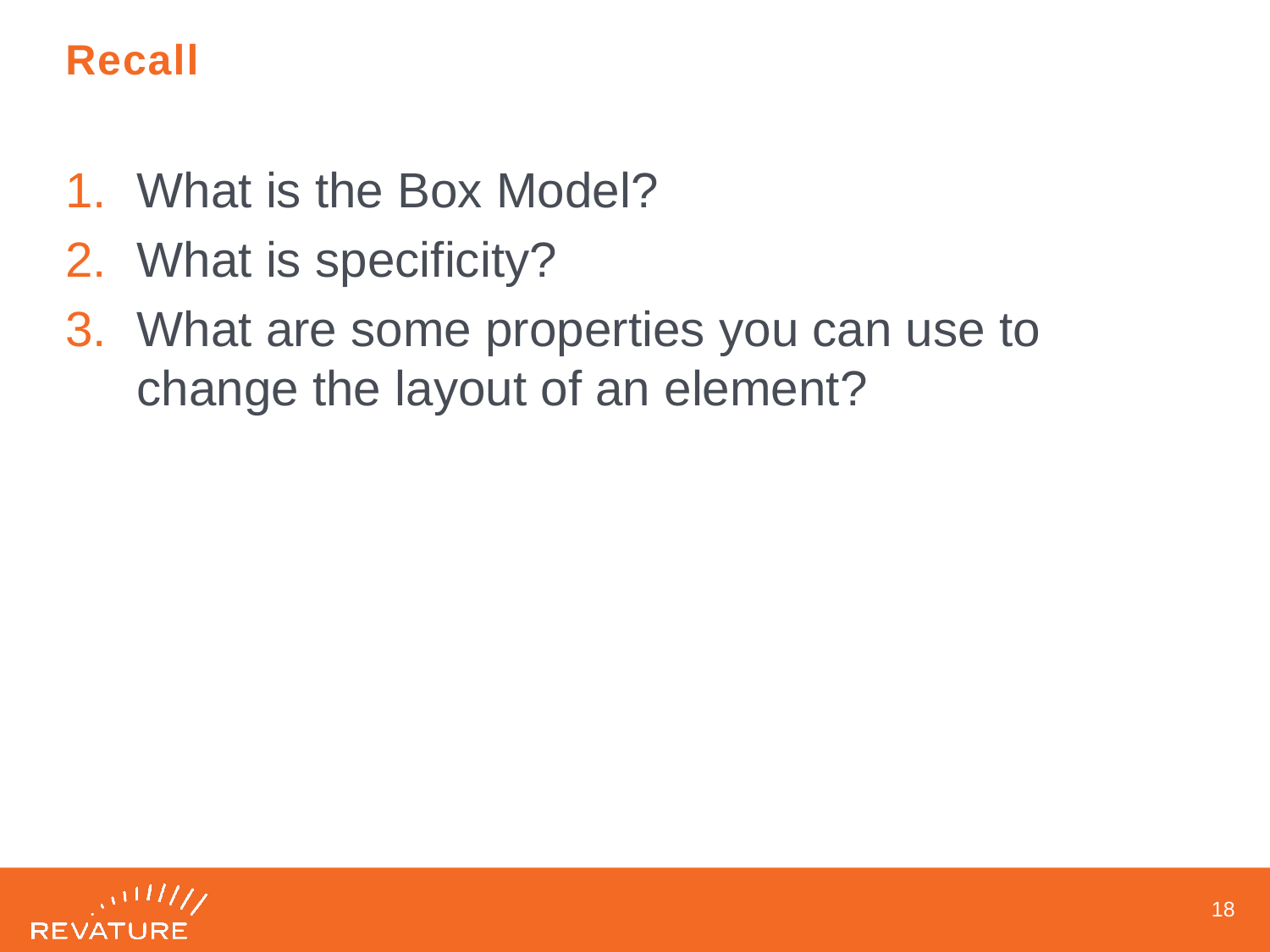

# Recall
What is the Box Model?
What is specificity?
What are some properties you can use to change the layout of an element?

18